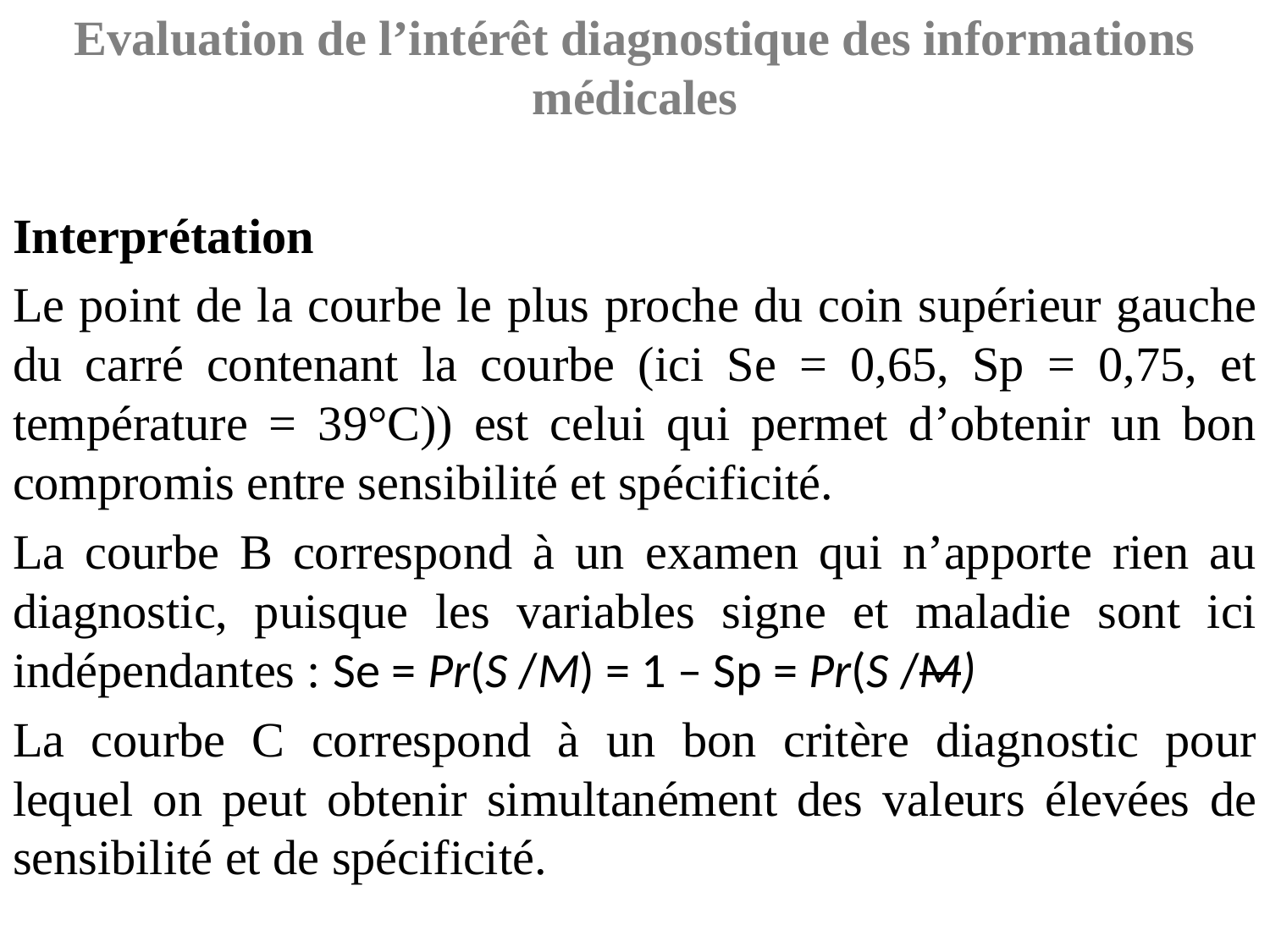

Evaluation de l’intérêt diagnostique des informations médicales

Interprétation
Le point de la courbe le plus proche du coin supérieur gauche du carré contenant la courbe (ici Se = 0,65, Sp = 0,75, et température = 39°C)) est celui qui permet d’obtenir un bon compromis entre sensibilité et spécificité.
La courbe B correspond à un examen qui n’apporte rien au diagnostic, puisque les variables signe et maladie sont ici indépendantes : Se = Pr(S /M) = 1 – Sp = Pr(S /M)
La courbe C correspond à un bon critère diagnostic pour lequel on peut obtenir simultanément des valeurs élevées de sensibilité et de spécificité.